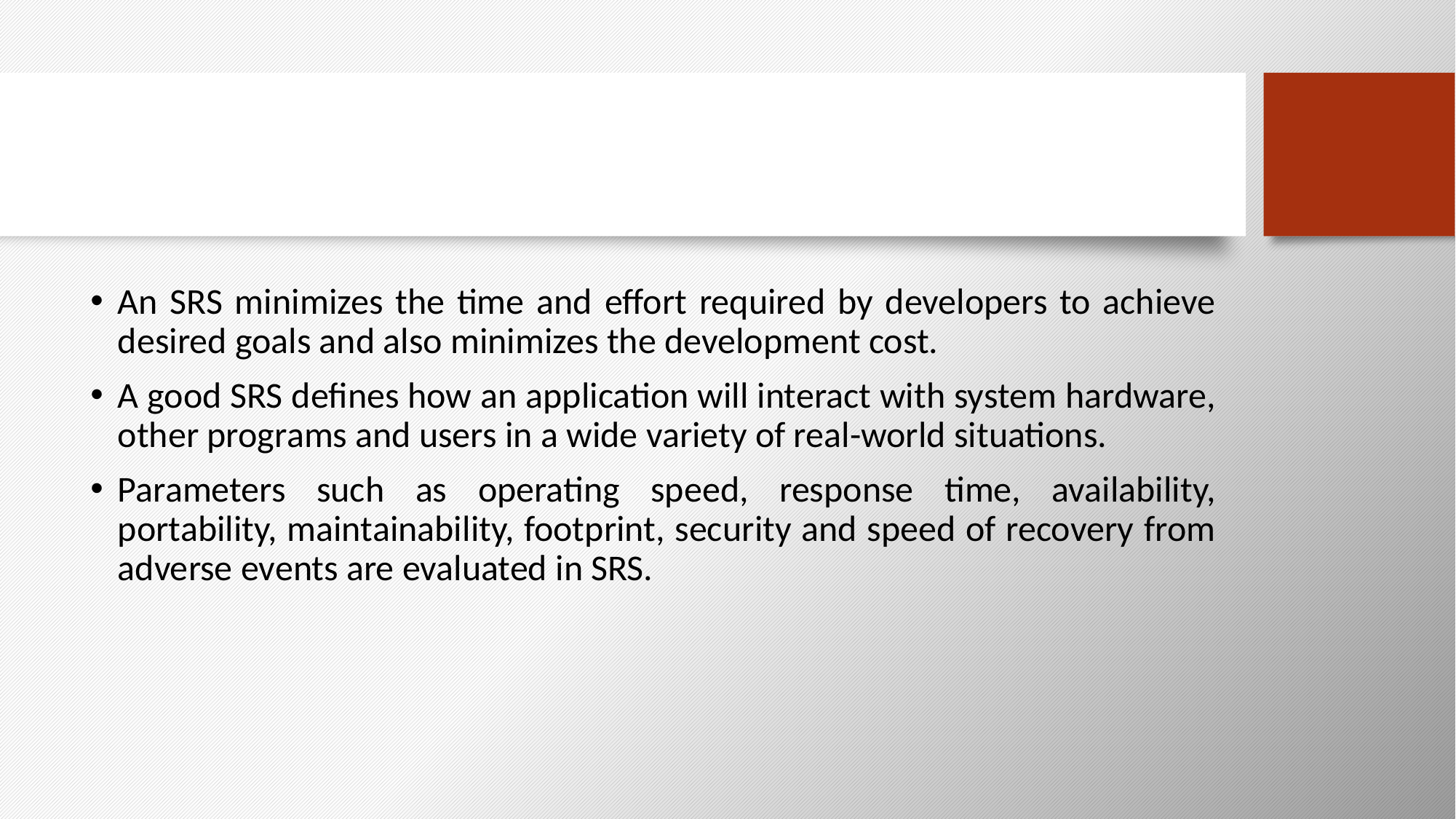

#
An SRS minimizes the time and effort required by developers to achieve desired goals and also minimizes the development cost.
A good SRS defines how an application will interact with system hardware, other programs and users in a wide variety of real-world situations.
Parameters such as operating speed, response time, availability, portability, maintainability, footprint, security and speed of recovery from adverse events are evaluated in SRS.